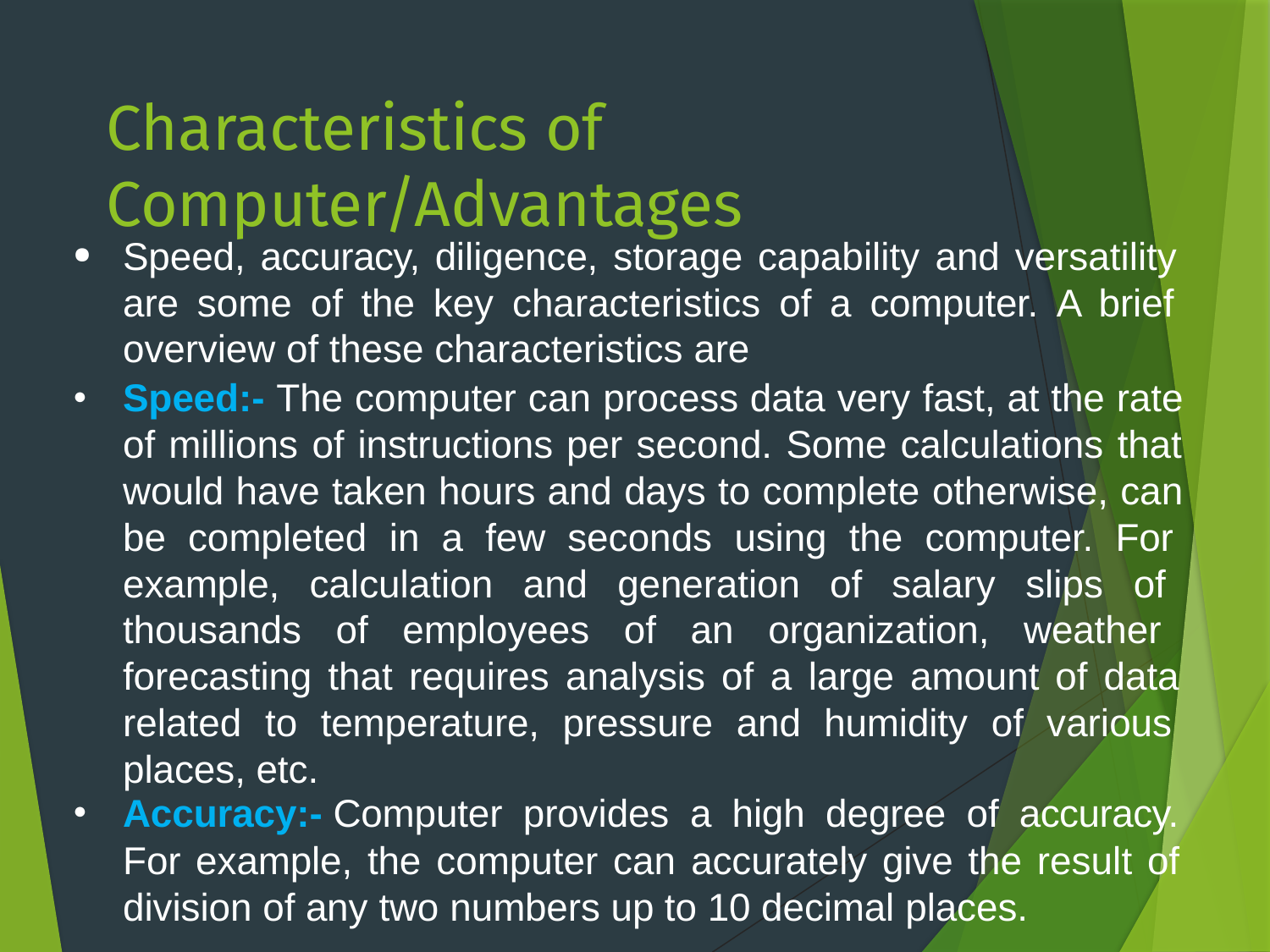

# Characteristics of Computer/Advantages
Speed, accuracy, diligence, storage capability and versatility  are some of the key characteristics of a computer. A brief  overview of these characteristics are
Speed:- The computer can process data very fast, at the rate  of millions of instructions per second. Some calculations that  would have taken hours and days to complete otherwise, can  be completed in a few seconds using the computer. For  example, calculation and generation of salary slips of  thousands of employees of an organization, weather  forecasting that requires analysis of a large amount of data  related to temperature, pressure and humidity of various  places, etc.
Accuracy:- Computer provides a high degree of accuracy.
For example, the computer can accurately give the result of  division of any two numbers up to 10 decimal places.